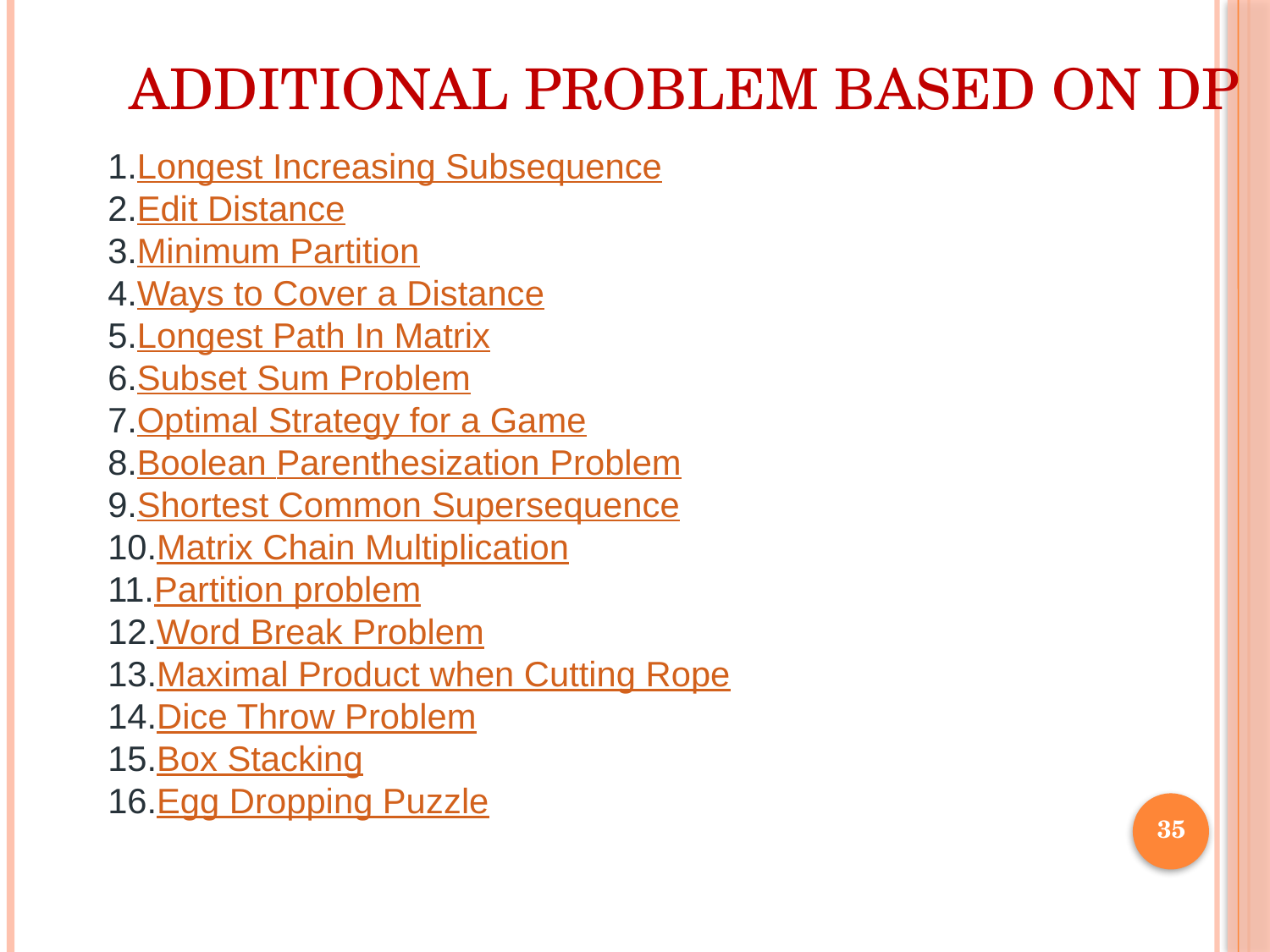

# Additional Problem Based on DP
Longest Increasing Subsequence
Edit Distance
Minimum Partition
Ways to Cover a Distance
Longest Path In Matrix
Subset Sum Problem
Optimal Strategy for a Game
Boolean Parenthesization Problem
Shortest Common Supersequence
Matrix Chain Multiplication
Partition problem
Word Break Problem
Maximal Product when Cutting Rope
Dice Throw Problem
Box Stacking
Egg Dropping Puzzle

35